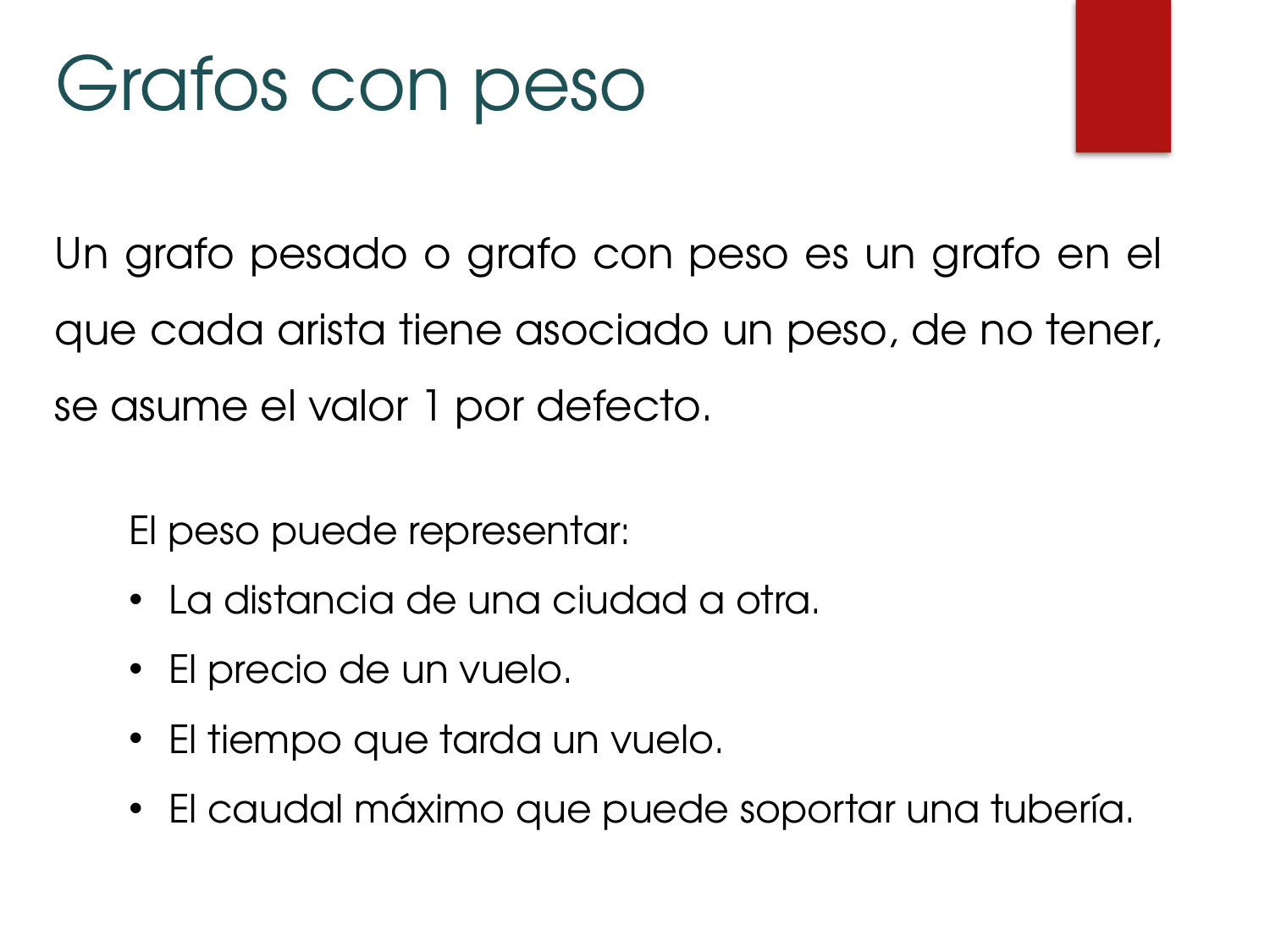

# Grafos con peso
Un grafo pesado o grafo con peso es un grafo en el que cada arista tiene asociado un peso, de no tener, se asume el valor 1 por defecto.
El peso puede representar:
La distancia de una ciudad a otra.
El precio de un vuelo.
El tiempo que tarda un vuelo.
El caudal máximo que puede soportar una tubería.